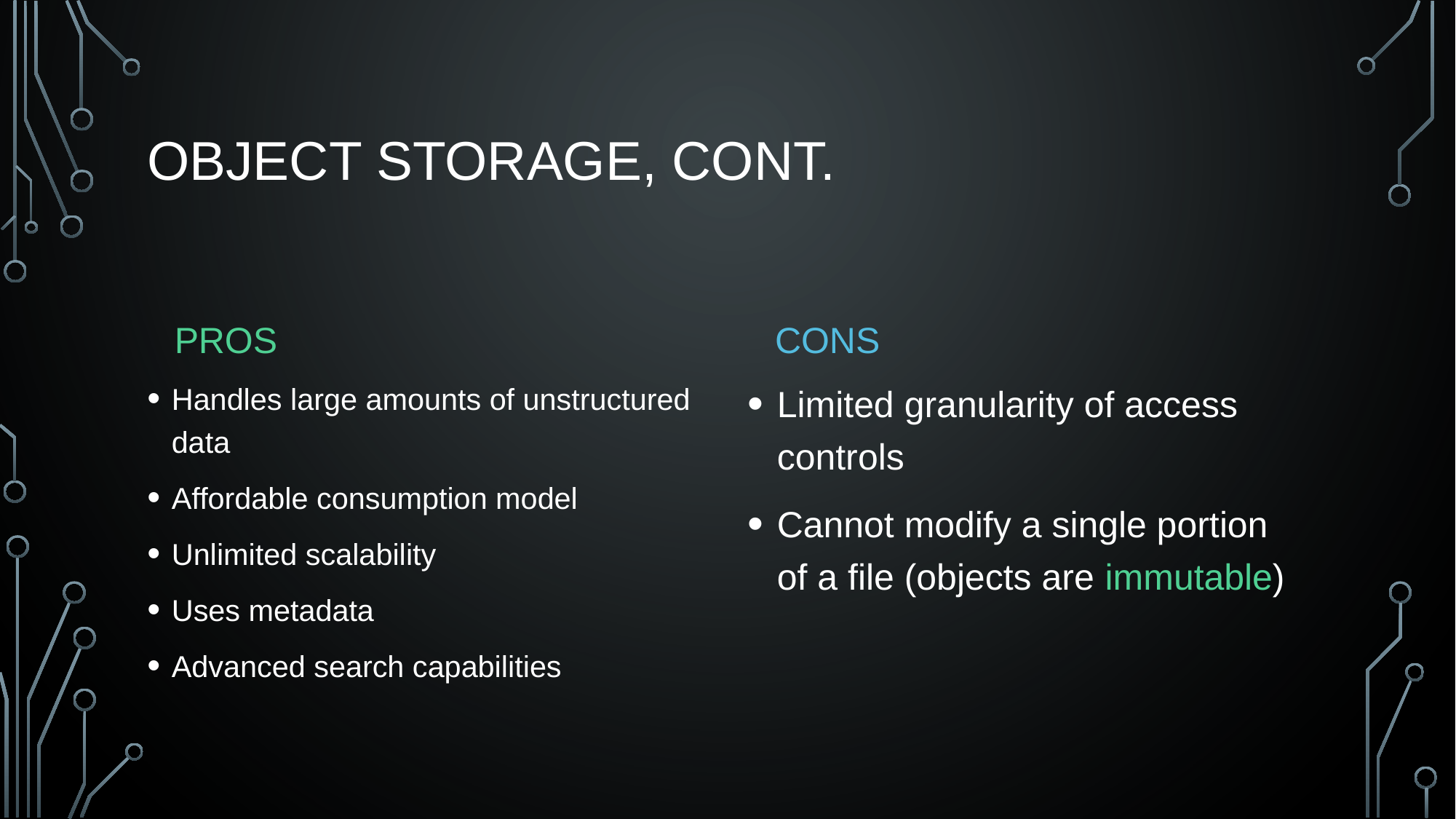

# Object Storage, Cont.
Cons
Pros
Handles large amounts of unstructured data
Affordable consumption model
Unlimited scalability
Uses metadata
Advanced search capabilities
Limited granularity of access controls
Cannot modify a single portion of a file (objects are immutable)